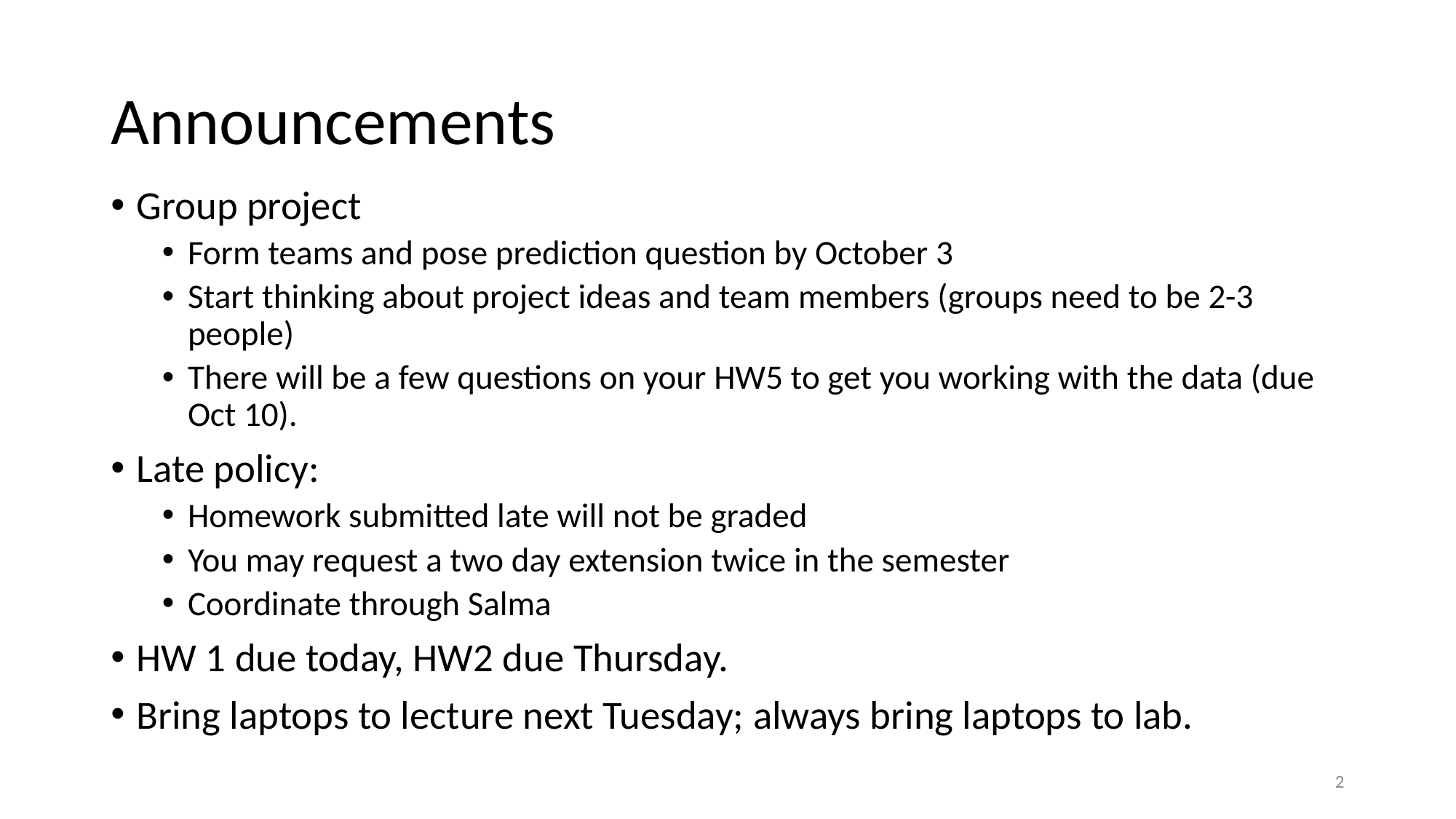

# Announcements
Group project
Form teams and pose prediction question by October 3
Start thinking about project ideas and team members (groups need to be 2-3 people)
There will be a few questions on your HW5 to get you working with the data (due Oct 10).
Late policy:
Homework submitted late will not be graded
You may request a two day extension twice in the semester
Coordinate through Salma
HW 1 due today, HW2 due Thursday.
Bring laptops to lecture next Tuesday; always bring laptops to lab.
2